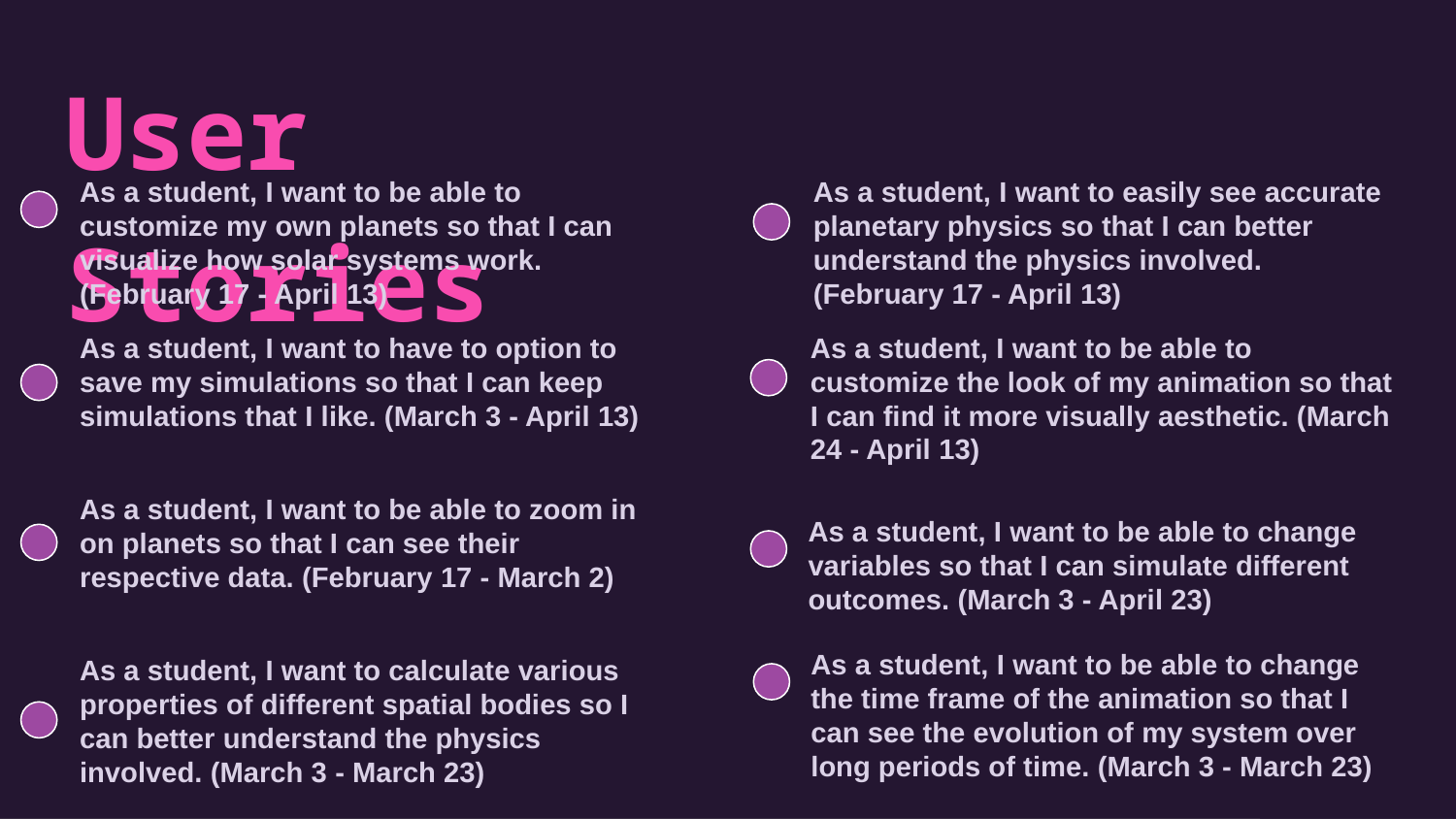

User Stories
As a student, I want to be able to customize my own planets so that I can visualize how solar systems work. (February 17 - April 13)
As a student, I want to easily see accurate planetary physics so that I can better understand the physics involved. (February 17 - April 13)

As a student, I want to be able to customize the look of my animation so that I can find it more visually aesthetic. (March 24 - April 13)
As a student, I want to have to option to save my simulations so that I can keep simulations that I like. (March 3 - April 13)

As a student, I want to be able to zoom in on planets so that I can see their respective data. (February 17 - March 2)
As a student, I want to be able to change variables so that I can simulate different outcomes. (March 3 - April 23)

As a student, I want to be able to change the time frame of the animation so that I can see the evolution of my system over long periods of time. (March 3 - March 23)
As a student, I want to calculate various properties of different spatial bodies so I can better understand the physics involved. (March 3 - March 23)